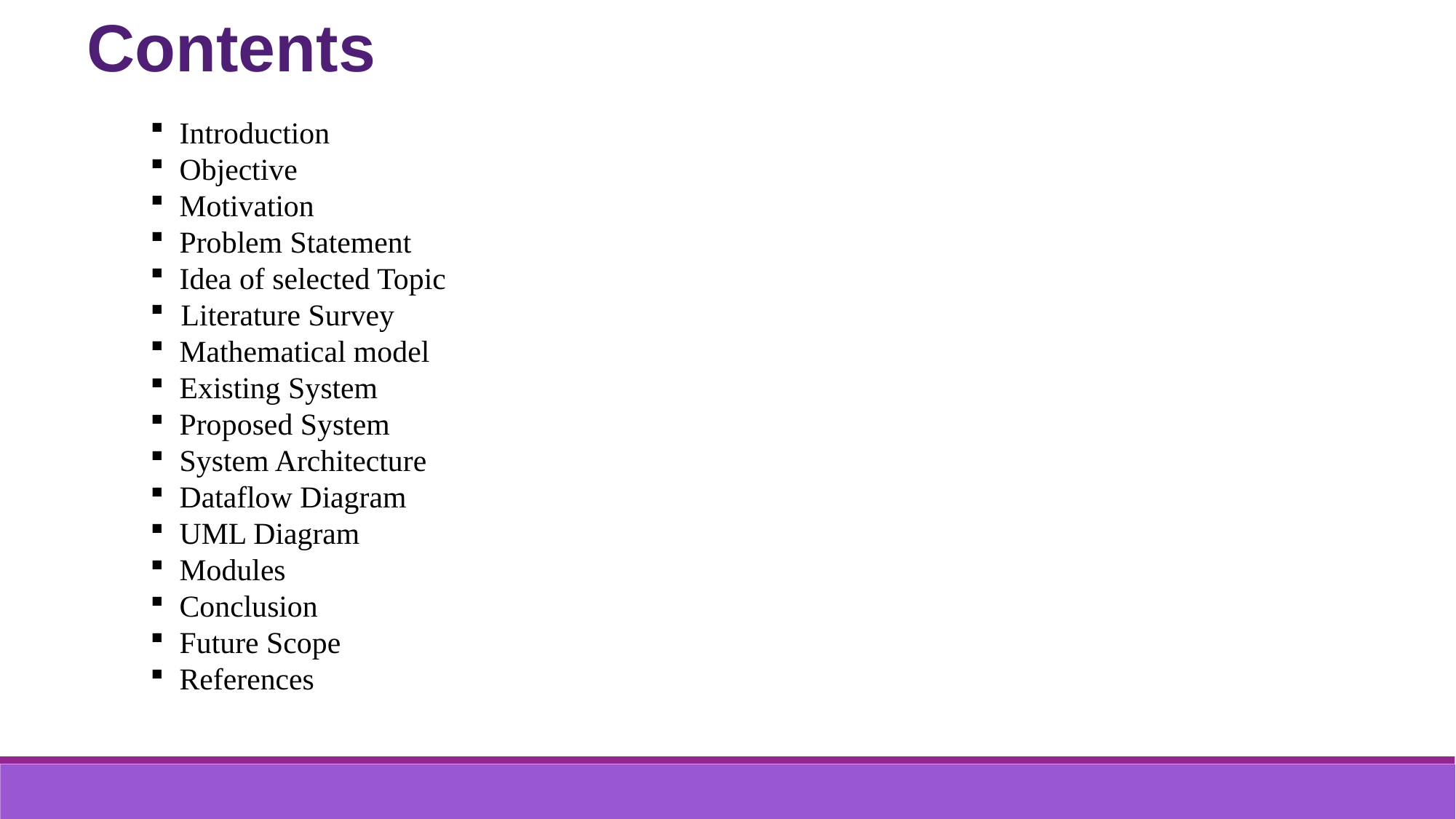

Contents

  Introduction
  Objective
  Motivation
  Problem Statement
  Idea of selected Topic
  Literature Survey
  Mathematical model
  Existing System
  Proposed System
  System Architecture
  Dataflow Diagram
  UML Diagram
  Modules
  Conclusion
  Future Scope
  References